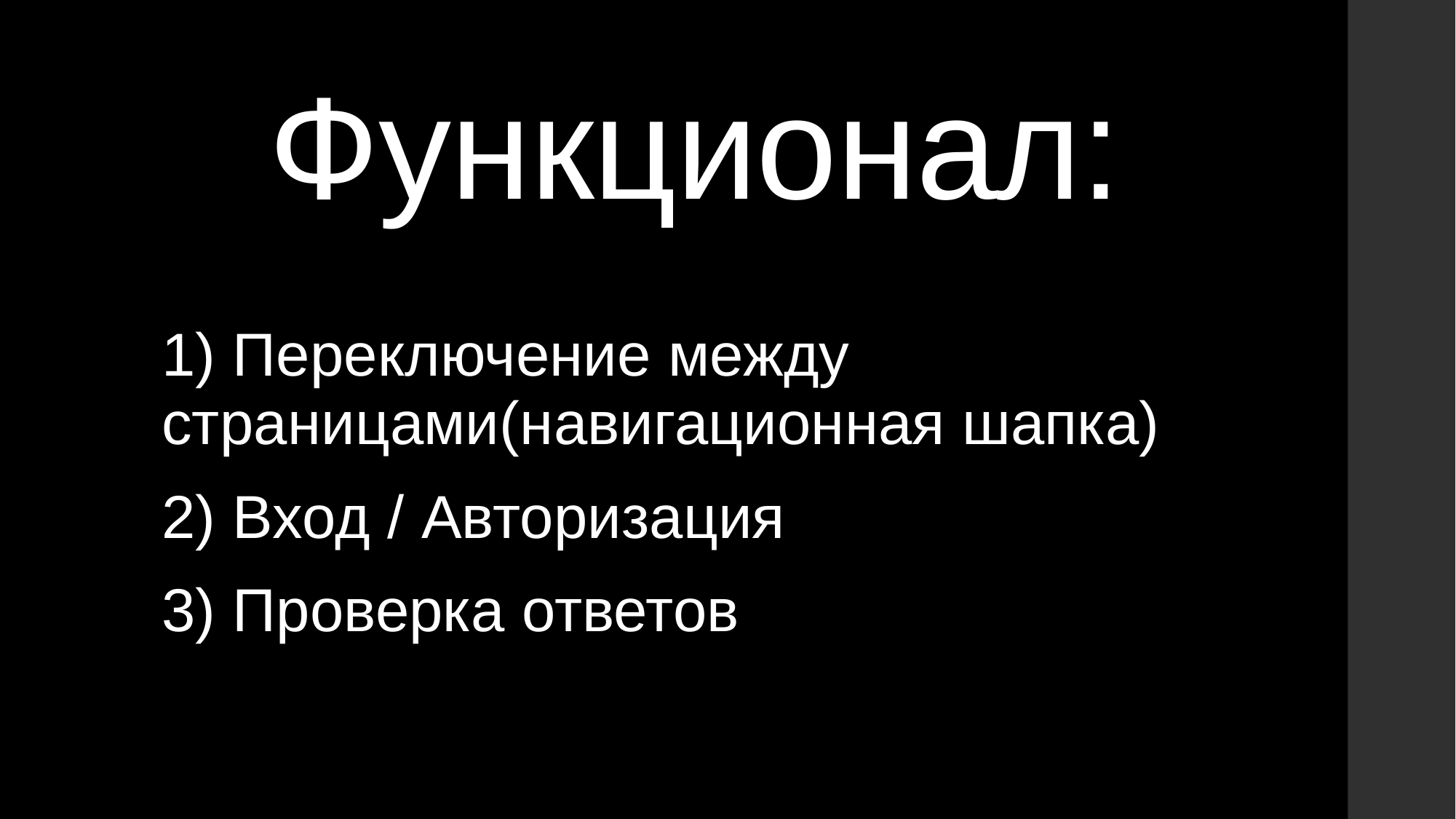

# Функционал:
1) Переключение между страницами(навигационная шапка)
2) Вход / Авторизация
3) Проверка ответов